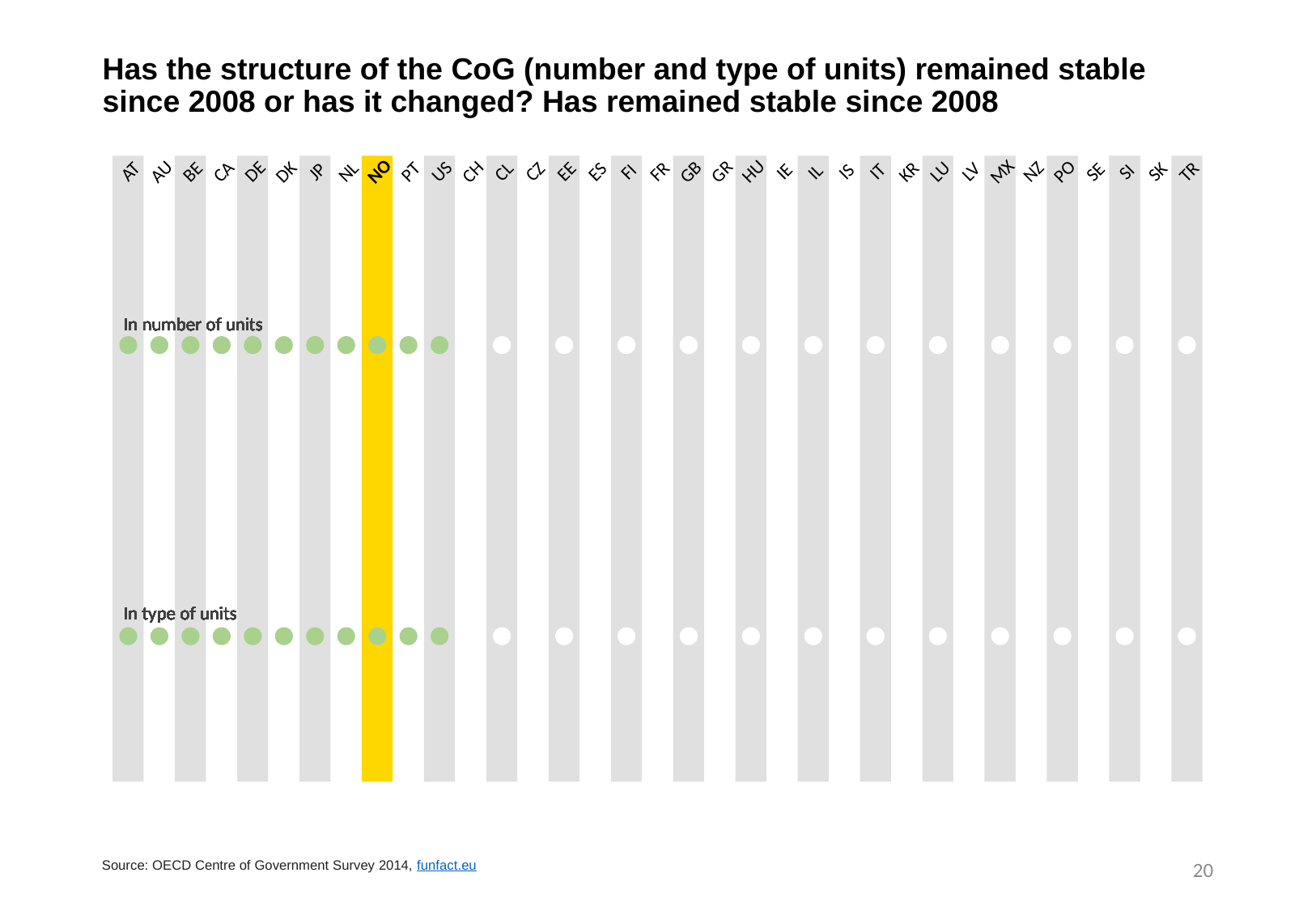

# Has the structure of the CoG (number and type of units) remained stable since 2008 or has it changed? Has remained stable since 2008

NO
US
ES
IS
PO
SE
SI
SK
GB
GR
CA
CH
CL
CZ
AU
HU
LU
JP
AT
DK
NL
FI
IE
IL
IT
KR
LV
MX
NZ
PT
FR
TR
BE
DE
EE
In number of units
In number of units
In number of units
In number of units
In number of units
In number of units
In number of units
In number of units
In number of units
In number of units
In number of units
In number of units
In number of units
In number of units
In number of units
In number of units
In number of units
In number of units
In number of units
In number of units
In number of units
In number of units
In number of units
In number of units
In number of units
In number of units
In number of units
In number of units
In number of units
In number of units
In number of units
In number of units
In number of units
In number of units
In number of units

In type of units
In type of units
In type of units
In type of units
In type of units
In type of units
In type of units
In type of units
In type of units
In type of units
In type of units
In type of units
In type of units
In type of units
In type of units
In type of units
In type of units
In type of units
In type of units
In type of units
In type of units
In type of units
In type of units
In type of units
In type of units
In type of units
In type of units
In type of units
In type of units
In type of units
In type of units
In type of units
In type of units
In type of units
In type of units

20